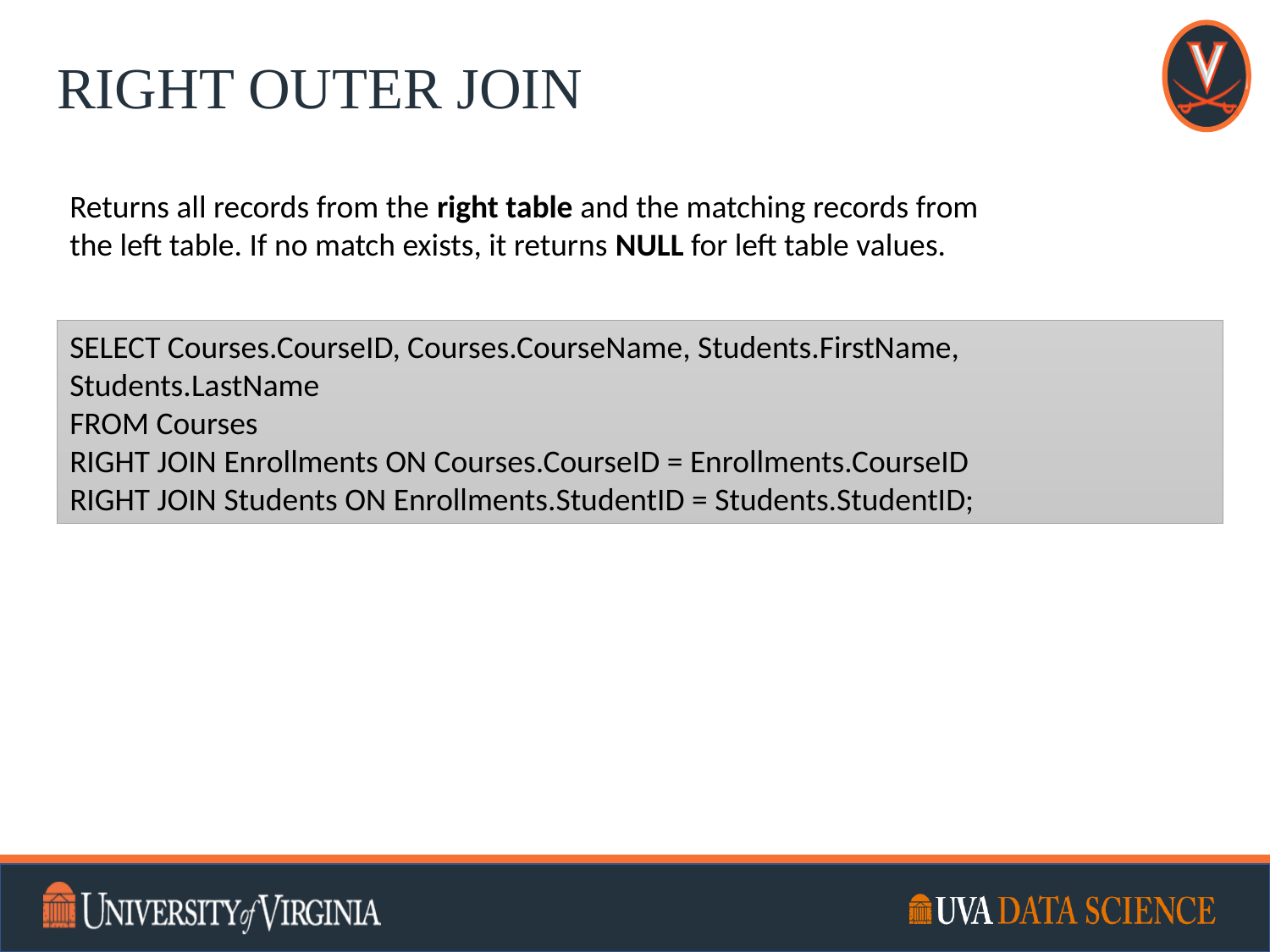

# RIGHT OUTER JOIN
Returns all records from the right table and the matching records from the left table. If no match exists, it returns NULL for left table values.
SELECT Courses.CourseID, Courses.CourseName, Students.FirstName, Students.LastName
FROM Courses
RIGHT JOIN Enrollments ON Courses.CourseID = Enrollments.CourseID
RIGHT JOIN Students ON Enrollments.StudentID = Students.StudentID;